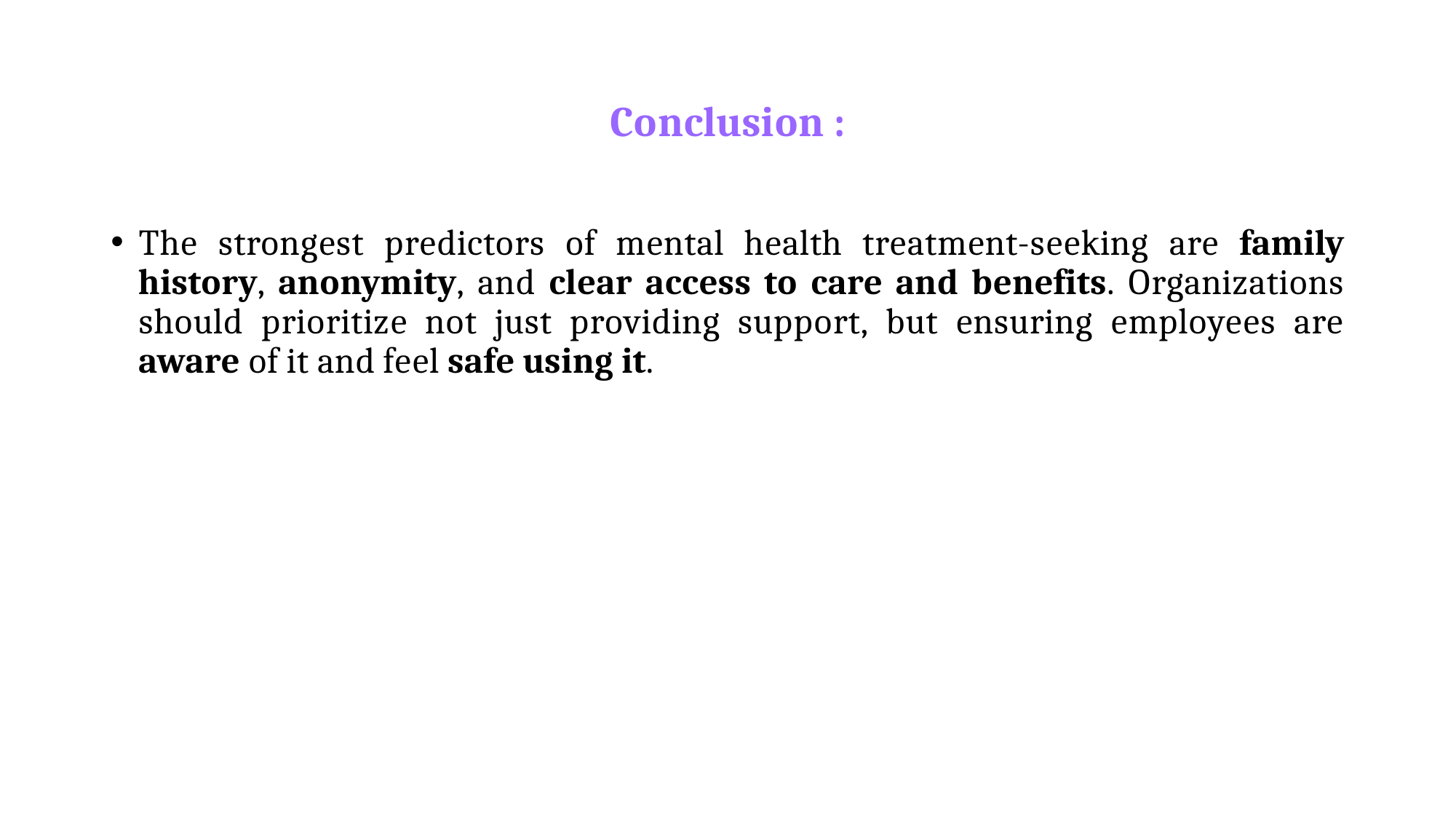

# Conclusion :
The strongest predictors of mental health treatment-seeking are family history, anonymity, and clear access to care and benefits. Organizations should prioritize not just providing support, but ensuring employees are aware of it and feel safe using it.